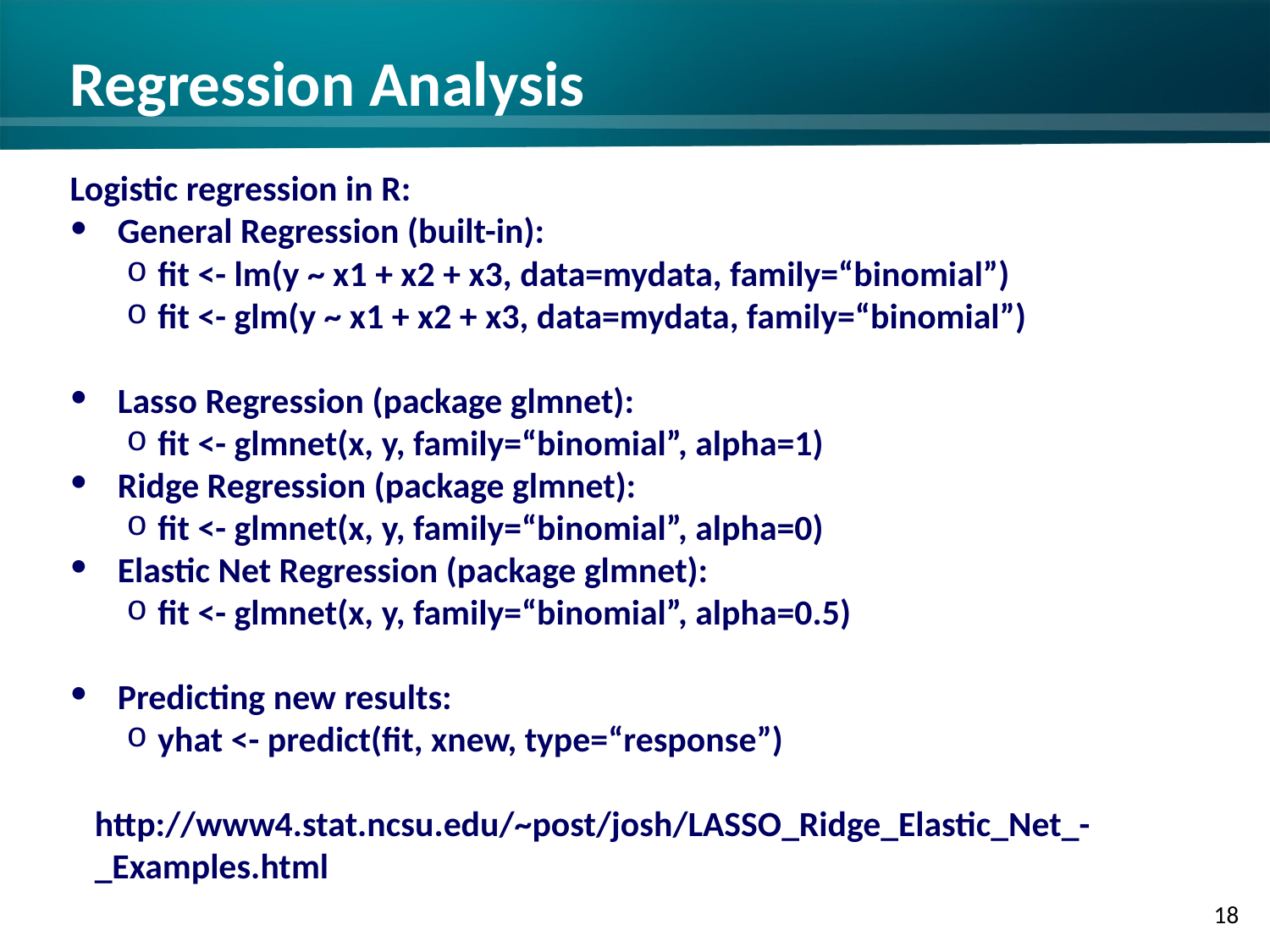

# Regression Analysis
Logistic regression in R:
General Regression (built-in):
 fit <- lm(y ~ x1 + x2 + x3, data=mydata, family=“binomial”)
 fit <- glm(y ~ x1 + x2 + x3, data=mydata, family=“binomial”)

Lasso Regression (package glmnet):
 fit <- glmnet(x, y, family=“binomial”, alpha=1)
Ridge Regression (package glmnet):
 fit <- glmnet(x, y, family=“binomial”, alpha=0)
Elastic Net Regression (package glmnet):
 fit <- glmnet(x, y, family=“binomial”, alpha=0.5)

Predicting new results:
 yhat <- predict(fit, xnew, type=“response”)

http://www4.stat.ncsu.edu/~post/josh/LASSO_Ridge_Elastic_Net_-_Examples.html
18